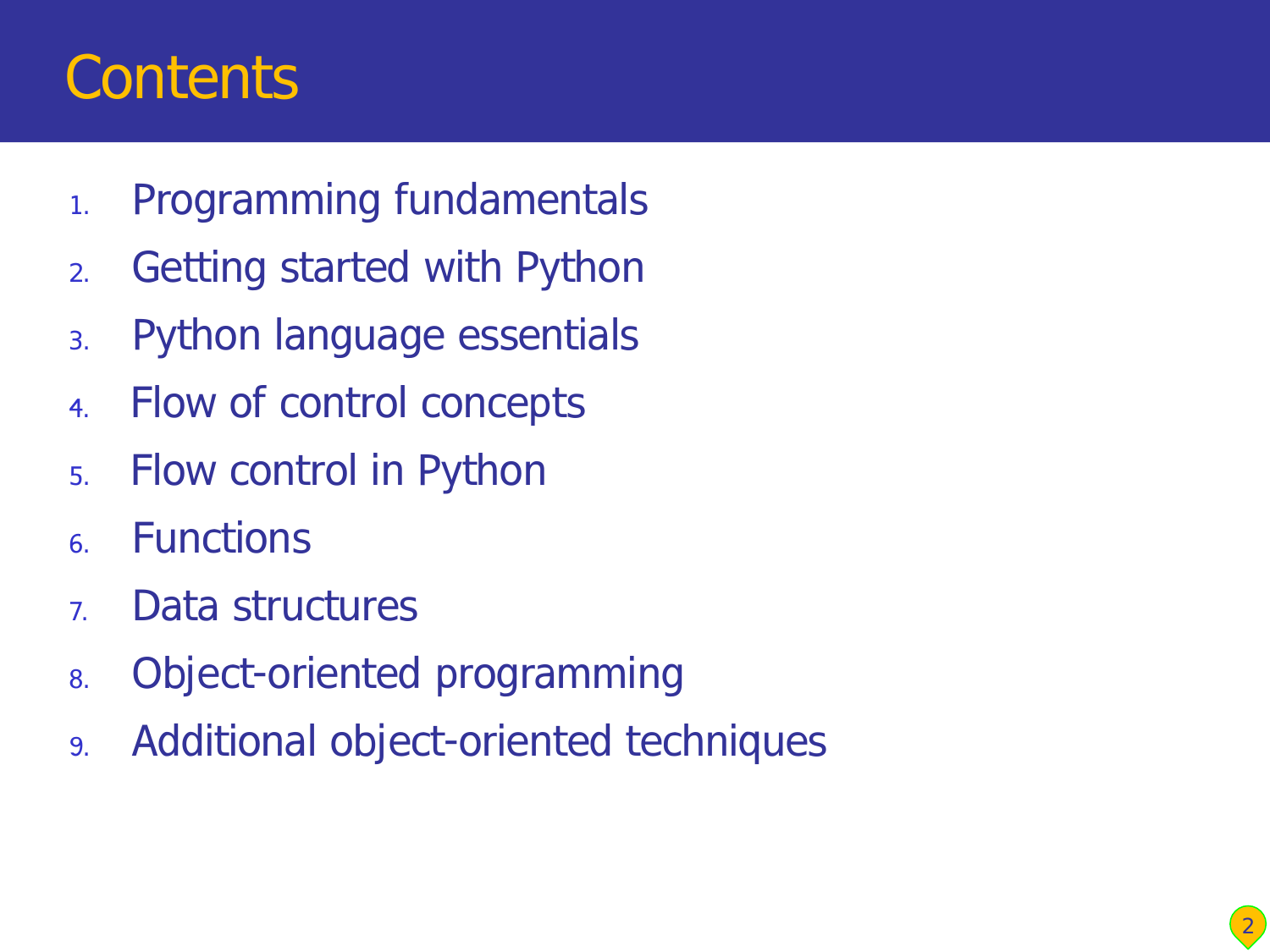

# Contents
Programming fundamentals
Getting started with Python
Python language essentials
Flow of control concepts
Flow control in Python
Functions
Data structures
Object-oriented programming
Additional object-oriented techniques

2